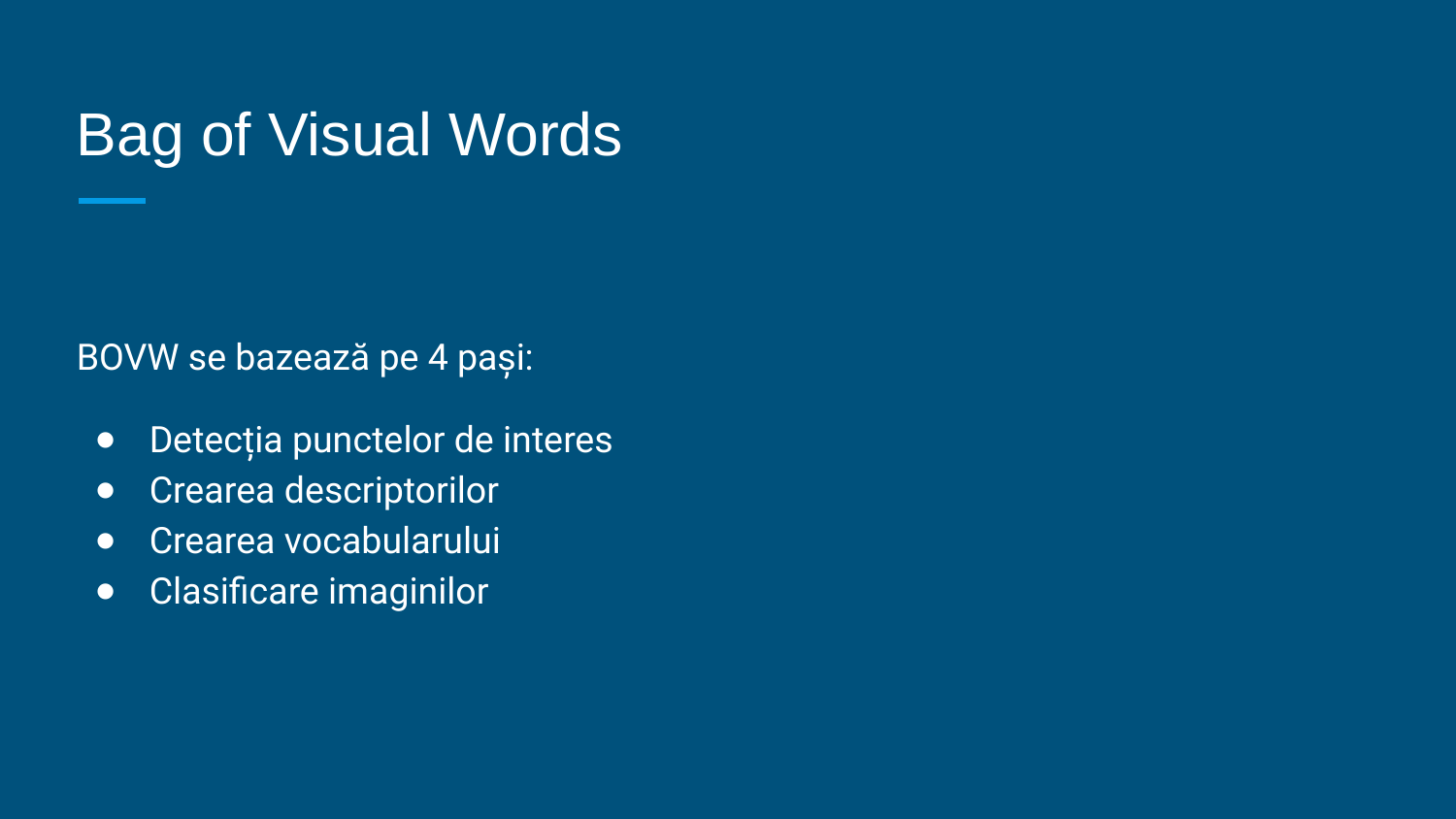

# Bag of Visual Words

BOVW se bazează pe 4 pași:
Detecția punctelor de interes
Crearea descriptorilor
Crearea vocabularului
Clasificare imaginilor